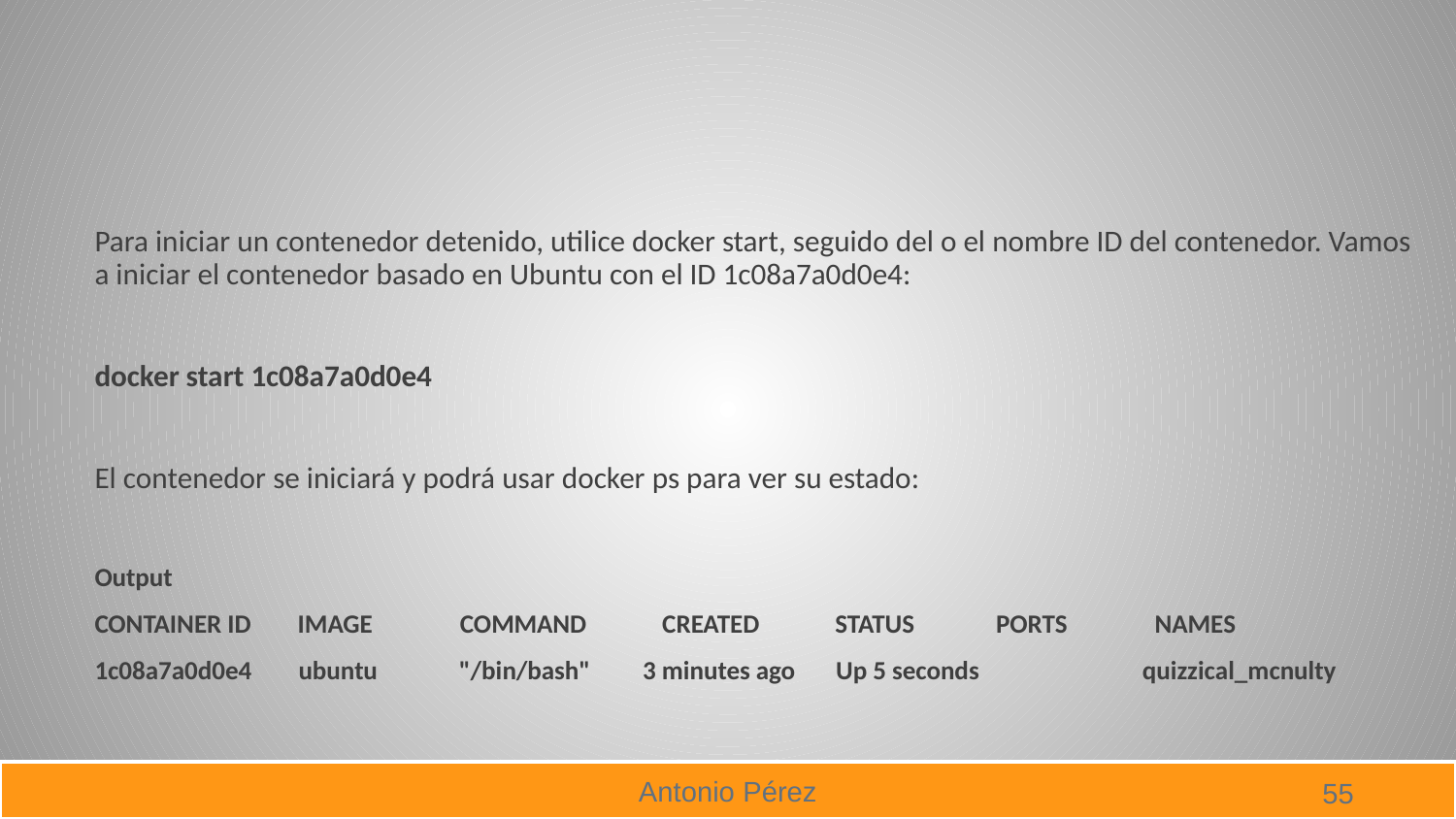

#
Para iniciar un contenedor detenido, utilice docker start, seguido del o el nombre ID del contenedor. Vamos a iniciar el contenedor basado en Ubuntu con el ID 1c08a7a0d0e4:

docker start 1c08a7a0d0e4

El contenedor se iniciará y podrá usar docker ps para ver su estado:

Output
CONTAINER ID        IMAGE               COMMAND             CREATED             STATUS              PORTS               NAMES
1c08a7a0d0e4        ubuntu              "/bin/bash"         3 minutes ago       Up 5 seconds                            quizzical_mcnulty